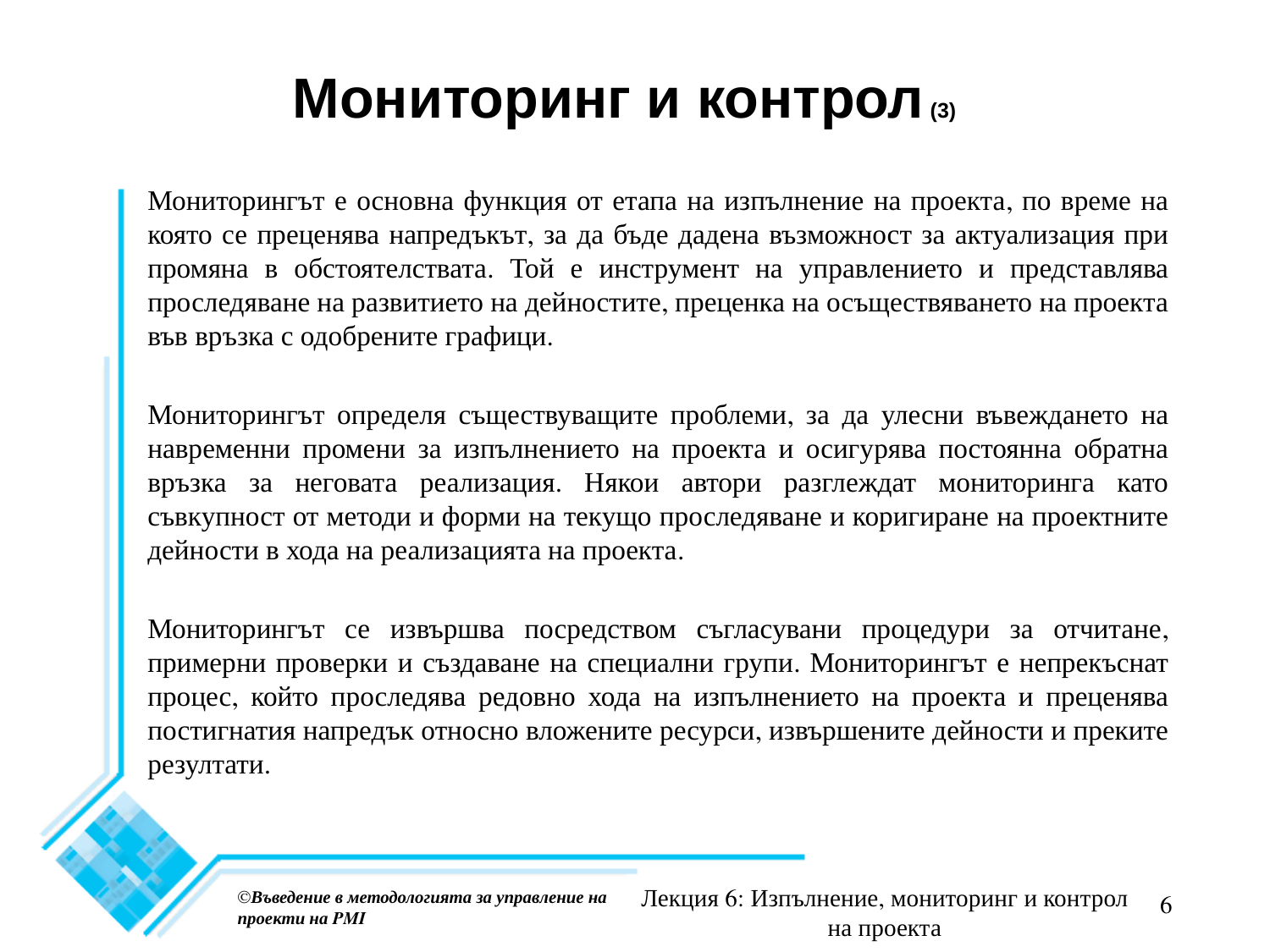

# Мониторинг и контрол (3)
Мониторингът е основна функция от етапа на изпълнение на проекта, по време на която се преценява напредъкът, за да бъде дадена възможност за актуализация при промяна в обстоятелствата. Той е инструмент на управлението и представлява проследяване на развитието на дейностите, преценка на осъществяването на проекта във връзка с одобрените графици.

Мониторингът определя съществуващите проблеми, за да улесни въвеждането на навременни промени за изпълнението на проекта и осигурява постоянна обратна връзка за неговата реализация. Някои автори разглеждат мониторинга като съвкупност от методи и форми на текущо проследяване и коригиране на проектните дейности в хода на реализацията на проекта.

Мониторингът се извършва посредством съгласувани процедури за отчитане, примерни проверки и създаване на специални групи. Мониторингът е непрекъснат процес, който проследява редовно хода на изпълнението на проекта и преценява постигнатия напредък относно вложените ресурси, извършените дейности и преките резултати.
Лекция 6: Изпълнение, мониторинг и контрол на проекта

©Въведение в методологията за управление на проекти на PMI

6